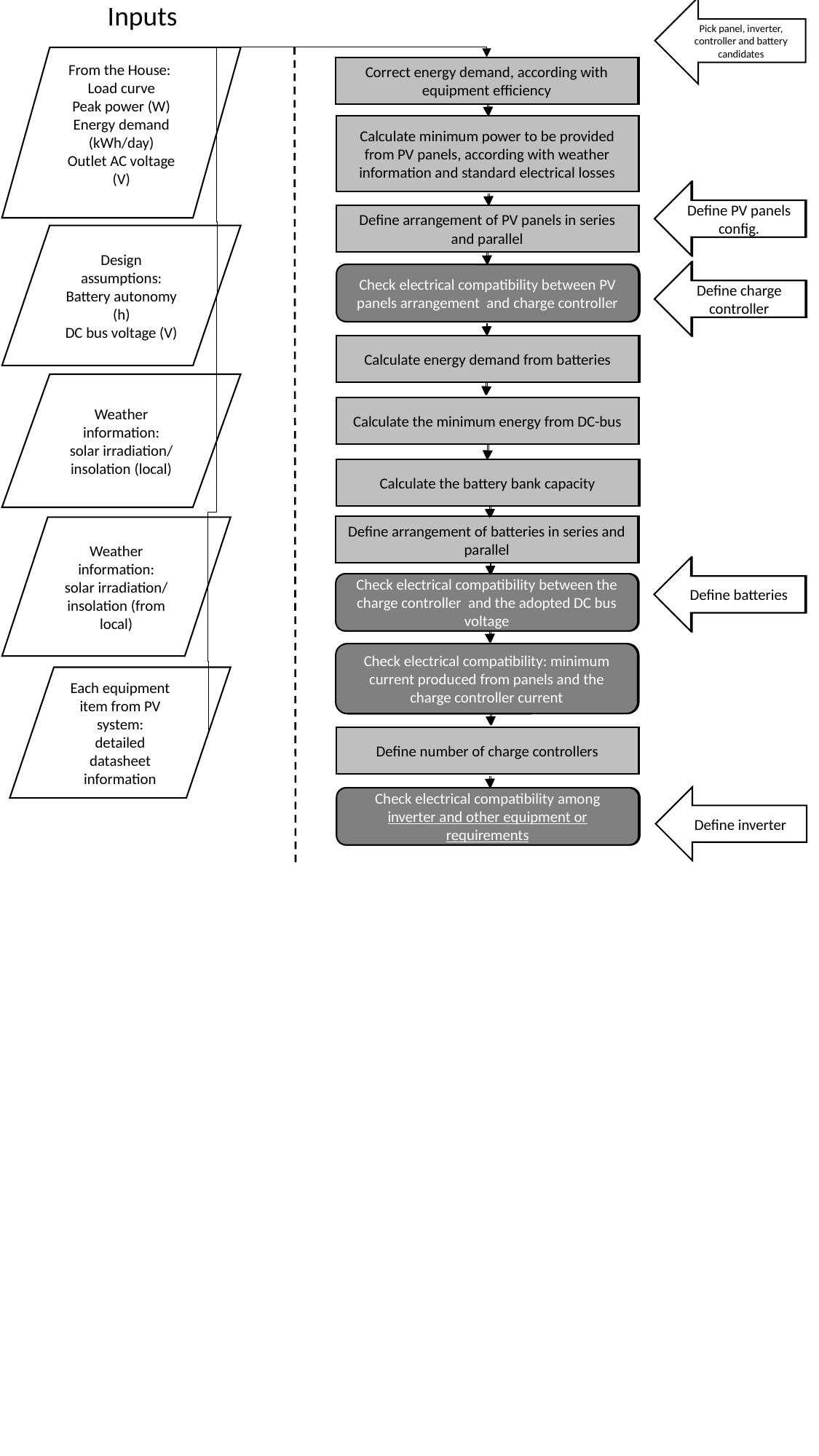

Inputs
Pick panel, inverter, controller and battery candidates
From the House:
Load curve
Peak power (W)
Energy demand (kWh/day)
Outlet AC voltage (V)

Correct energy demand, according with equipment efficiency
Correct energy demand, according with equipment efficiency
Calculate minimum power to be provided from PV panels, according with weather information and standard electrical losses
Calculate minimum power to be provided from PV panels, according with weather information and standard electrical losses
Define PV panels config.
Define PV panels config.
Define arrangement of PV panels in series and parallel
Define arrangement of PV panels in series and parallel
Design assumptions:
Battery autonomy (h)
DC bus voltage (V)
Define charge controller
Define charge controller
Check electrical compatibility between PV panels arrangement  and charge controller
Check electrical compatibility between PV panels arrangement  and charge controller
Calculate energy demand from batteries
Calculate energy demand from batteries
Weather information:
solar irradiation/ insolation (local)
Calculate the minimum energy from DC-bus
Calculate the minimum energy from DC-bus
Calculate the battery bank capacity
Calculate the battery bank capacity
Define arrangement of batteries in series and parallel
Define arrangement of batteries in series and parallel
Weather information:
solar irradiation/ insolation (from local)
Define batteries
Define batteries
Check electrical compatibility between the charge controller  and the adopted DC bus voltage
Check electrical compatibility between the charge controller  and the adopted DC bus voltage
Check electrical compatibility: minimum current produced from panels and the charge controller current
Check electrical compatibility: minimum current produced from panels and the charge controller current
Each equipment item from PV system:
detailed datasheet information
Define number of charge controllers
Define number of charge controllers
Define inverter
Check electrical compatibility among inverter and other equipment or requirements
Check electrical compatibility between DC inverter voltage and DC bus voltage